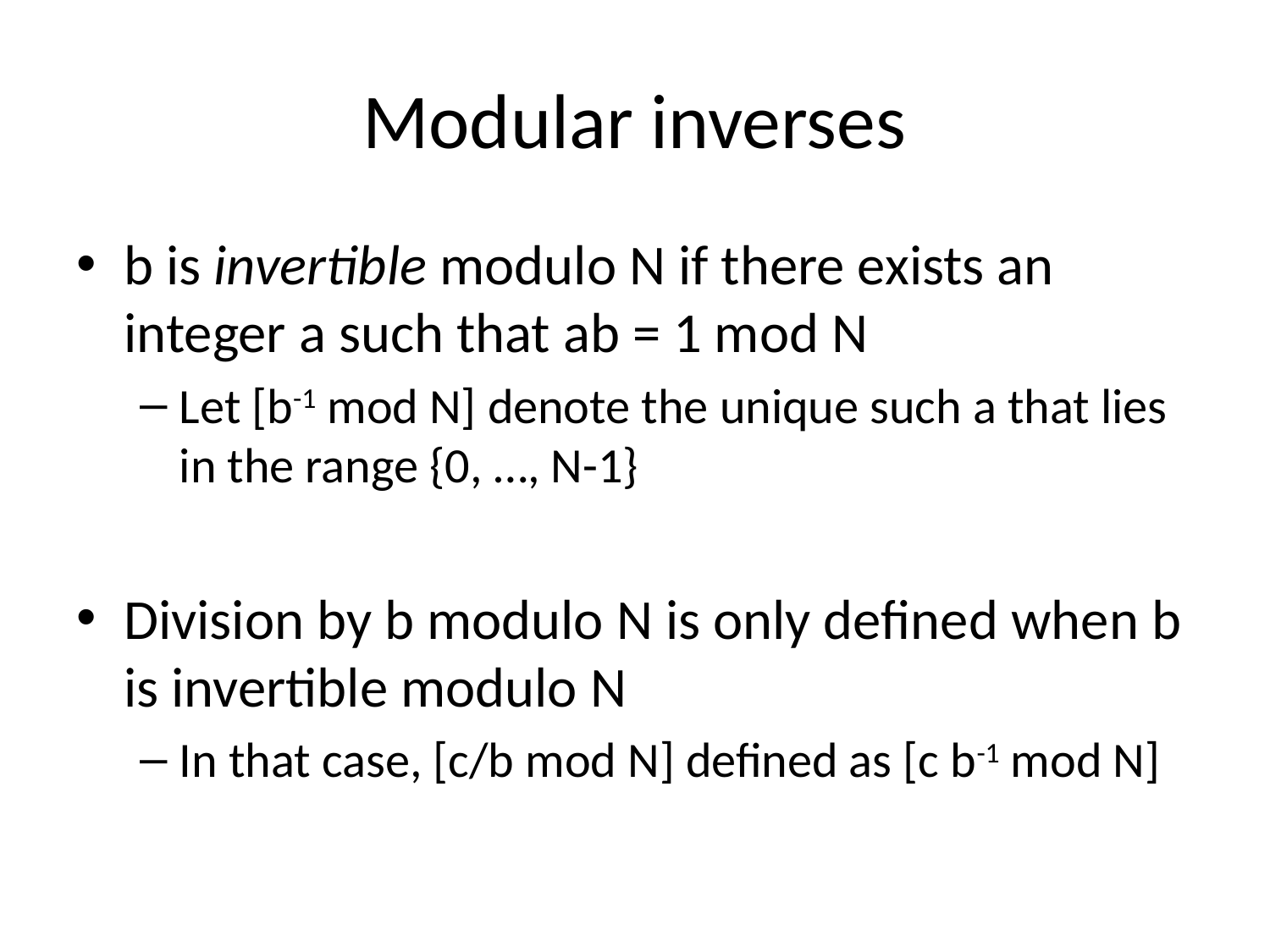

# Modular inverses
b is invertible modulo N if there exists an integer a such that ab = 1 mod N
Let [b-1 mod N] denote the unique such a that lies in the range {0, …, N-1}

Division by b modulo N is only defined when b is invertible modulo N
In that case, [c/b mod N] defined as [c b-1 mod N]